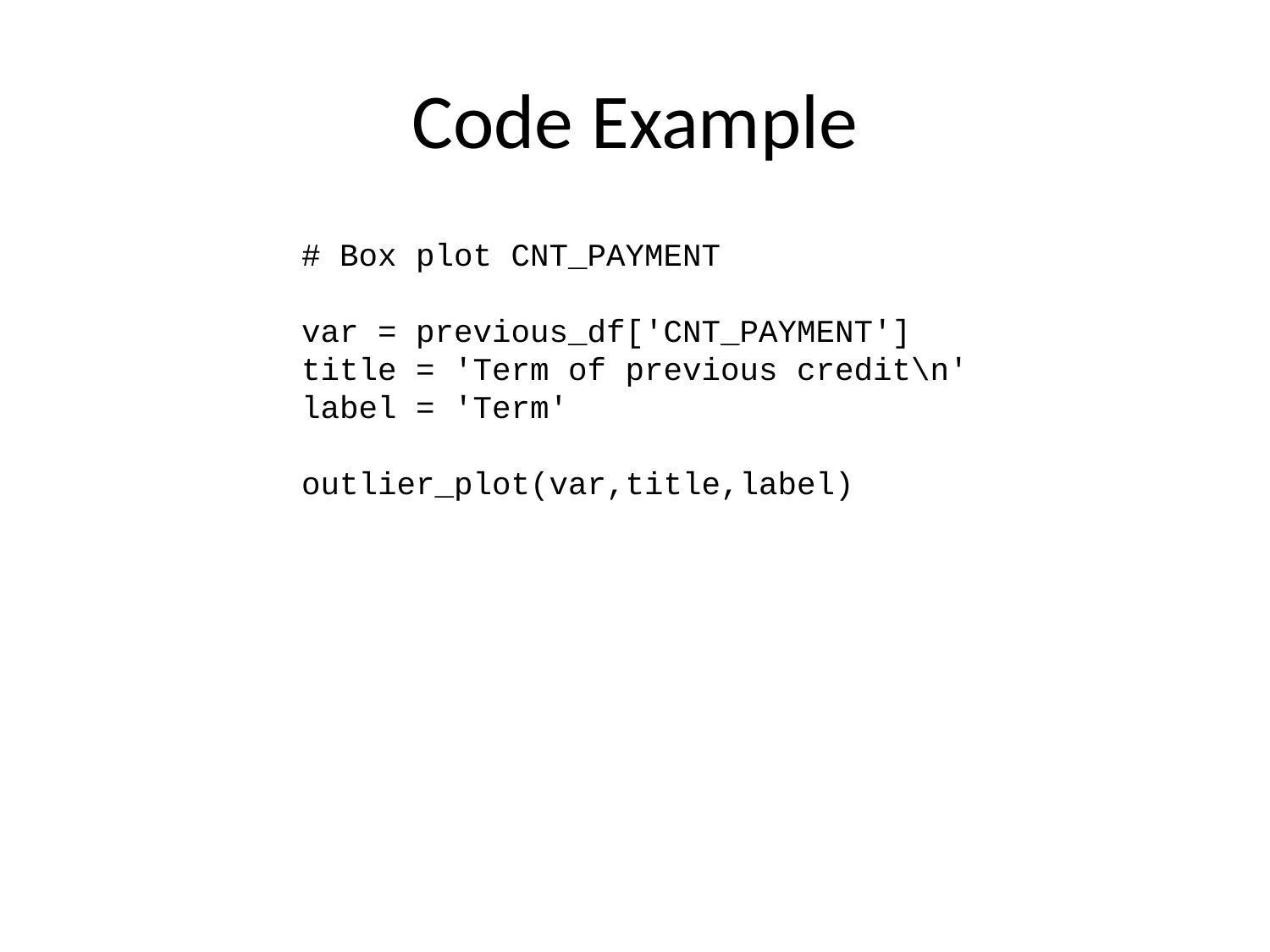

# Code Example

# Box plot CNT_PAYMENT var = previous_df['CNT_PAYMENT'] title = 'Term of previous credit\n' label = 'Term' outlier_plot(var,title,label)